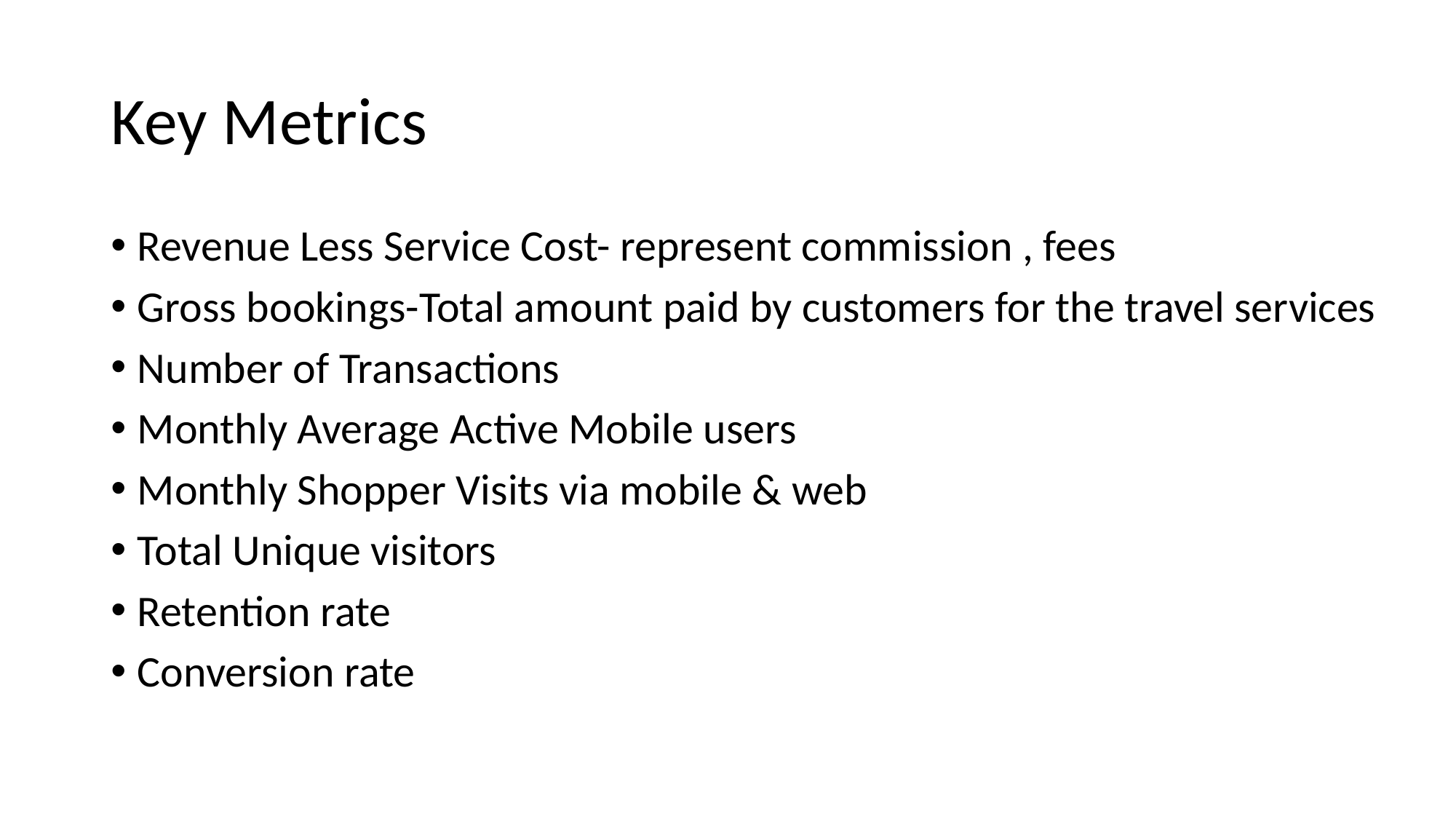

# Key Metrics
Revenue Less Service Cost- represent commission , fees
Gross bookings-Total amount paid by customers for the travel services
Number of Transactions
Monthly Average Active Mobile users
Monthly Shopper Visits via mobile & web
Total Unique visitors
Retention rate
Conversion rate